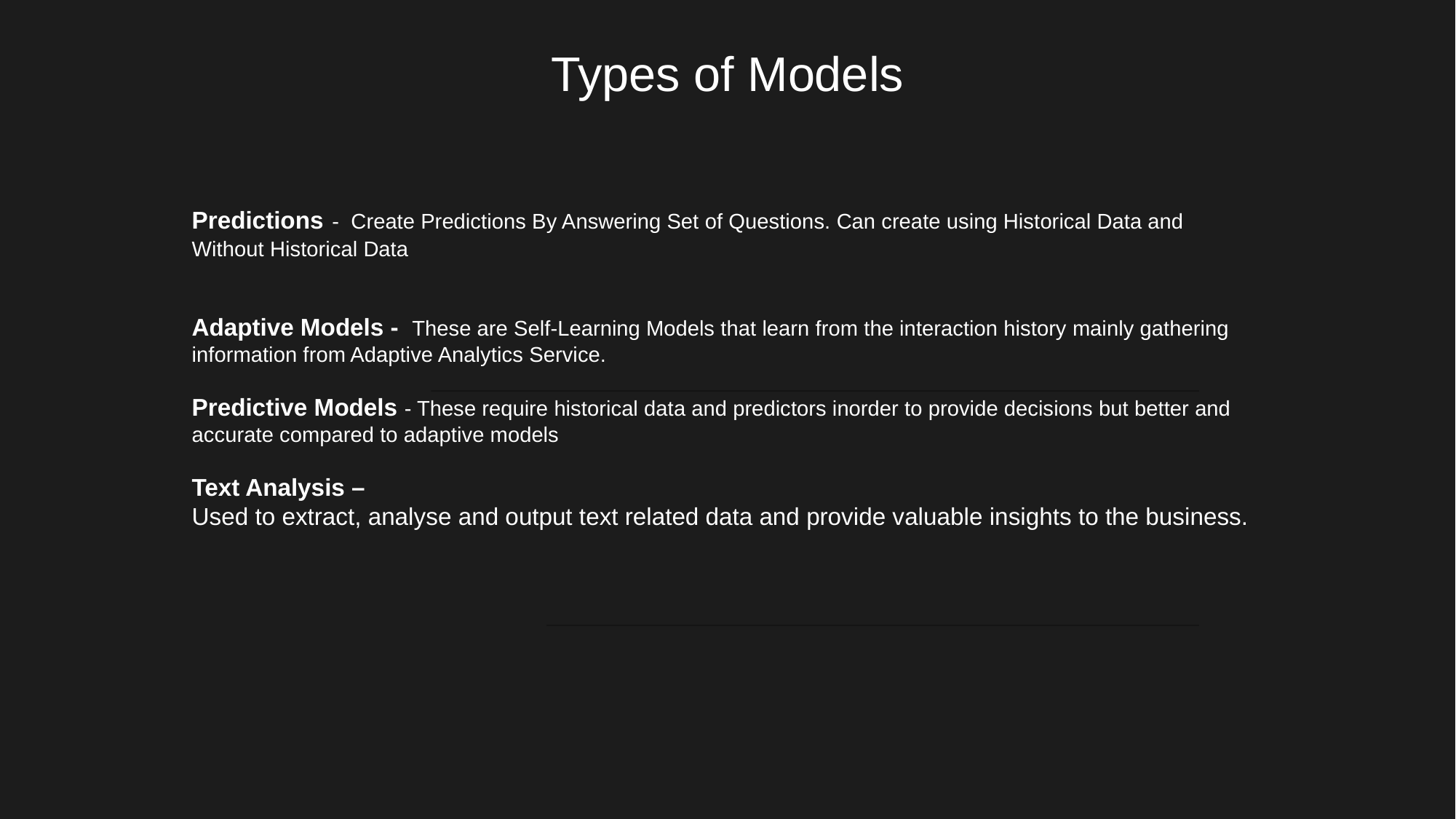

# Types of Models
Predictions -  Create Predictions By Answering Set of Questions. Can create using Historical Data and Without Historical Data

Adaptive Models -  These are Self-Learning Models that learn from the interaction history mainly gathering information from Adaptive Analytics Service.

Predictive Models - These require historical data and predictors inorder to provide decisions but better and accurate compared to adaptive models

Text Analysis –
Used to extract, analyse and output text related data and provide valuable insights to the business.